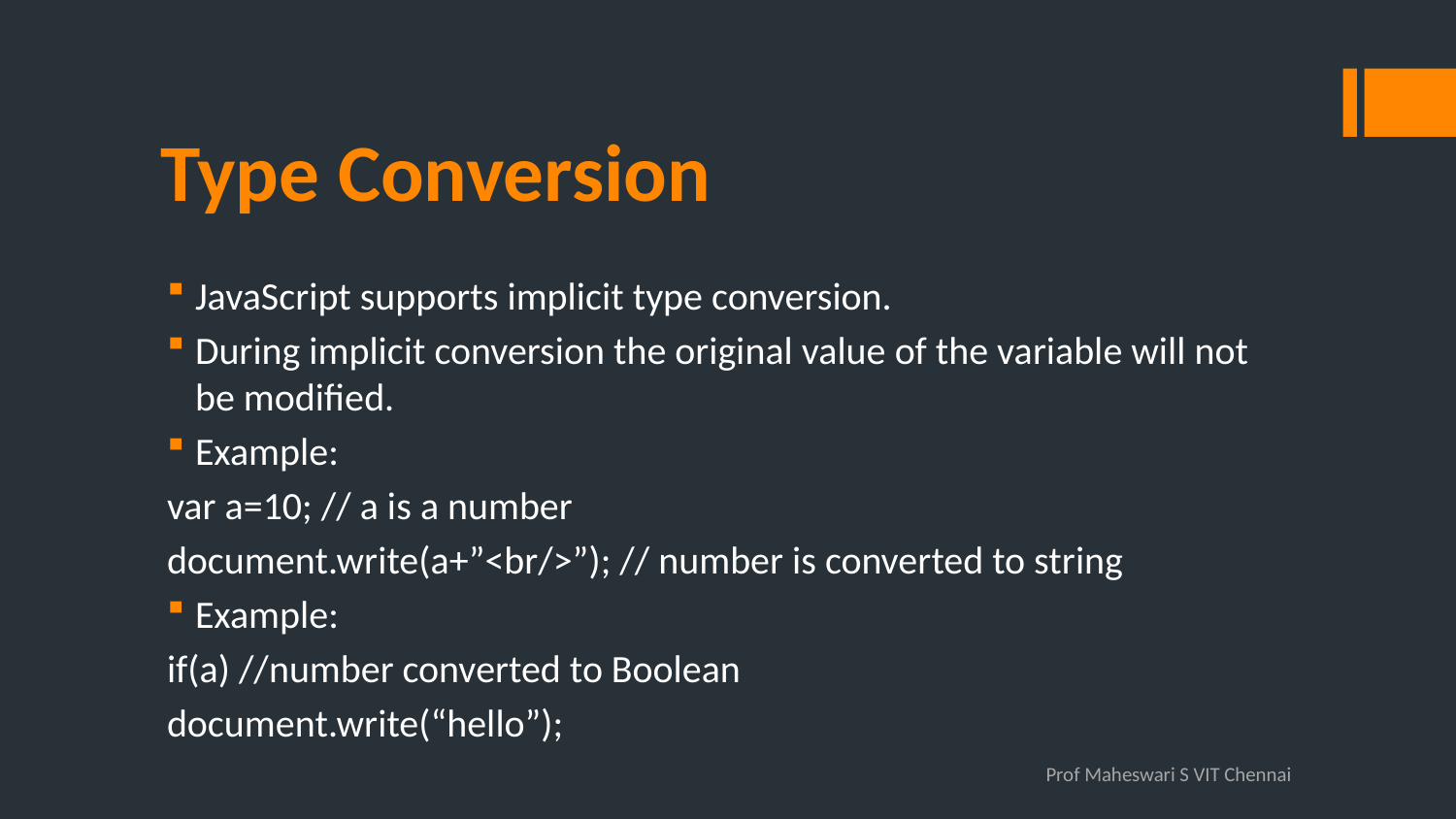

# Type Conversion
JavaScript supports implicit type conversion.
During implicit conversion the original value of the variable will not be modified.
Example:
var a=10; // a is a number
document.write(a+”<br/>”); // number is converted to string
Example:
if(a) //number converted to Boolean
document.write(“hello”);

Prof Maheswari S VIT Chennai